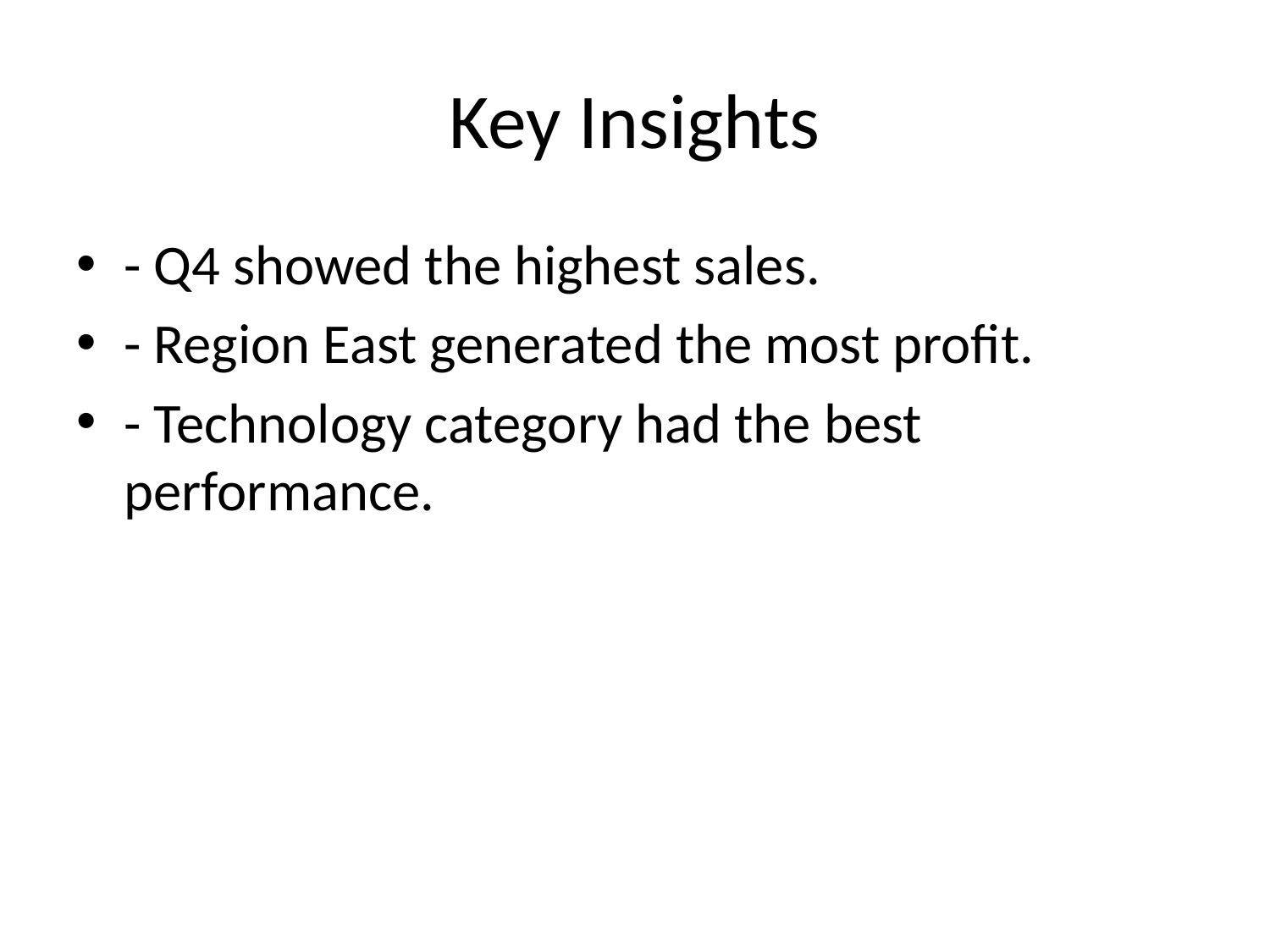

# Key Insights
- Q4 showed the highest sales.
- Region East generated the most profit.
- Technology category had the best performance.